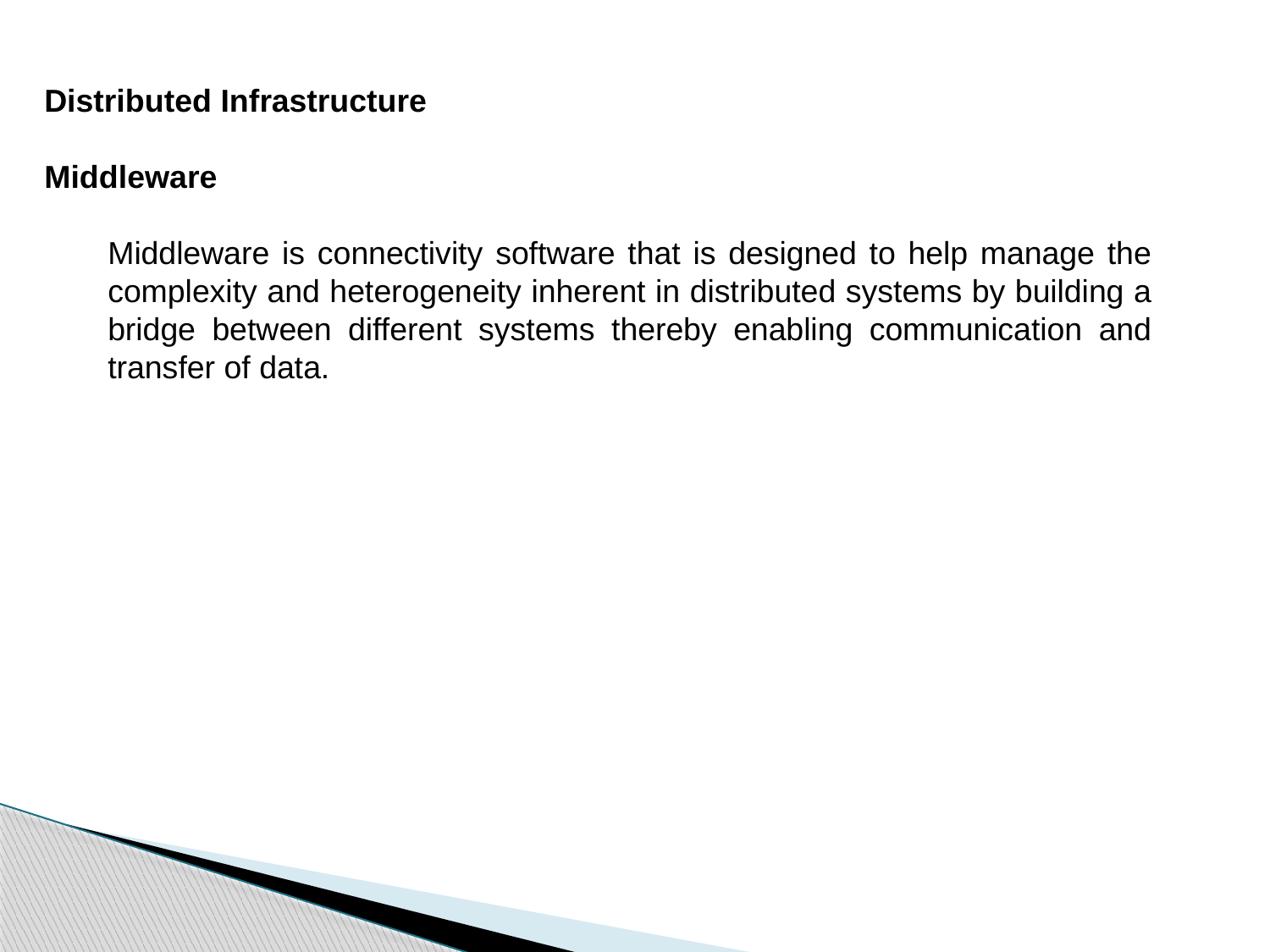

Distributed Infrastructure

Middleware

Middleware is connectivity software that is designed to help manage the complexity and heterogeneity inherent in distributed systems by building a bridge between different systems thereby enabling communication and transfer of data.